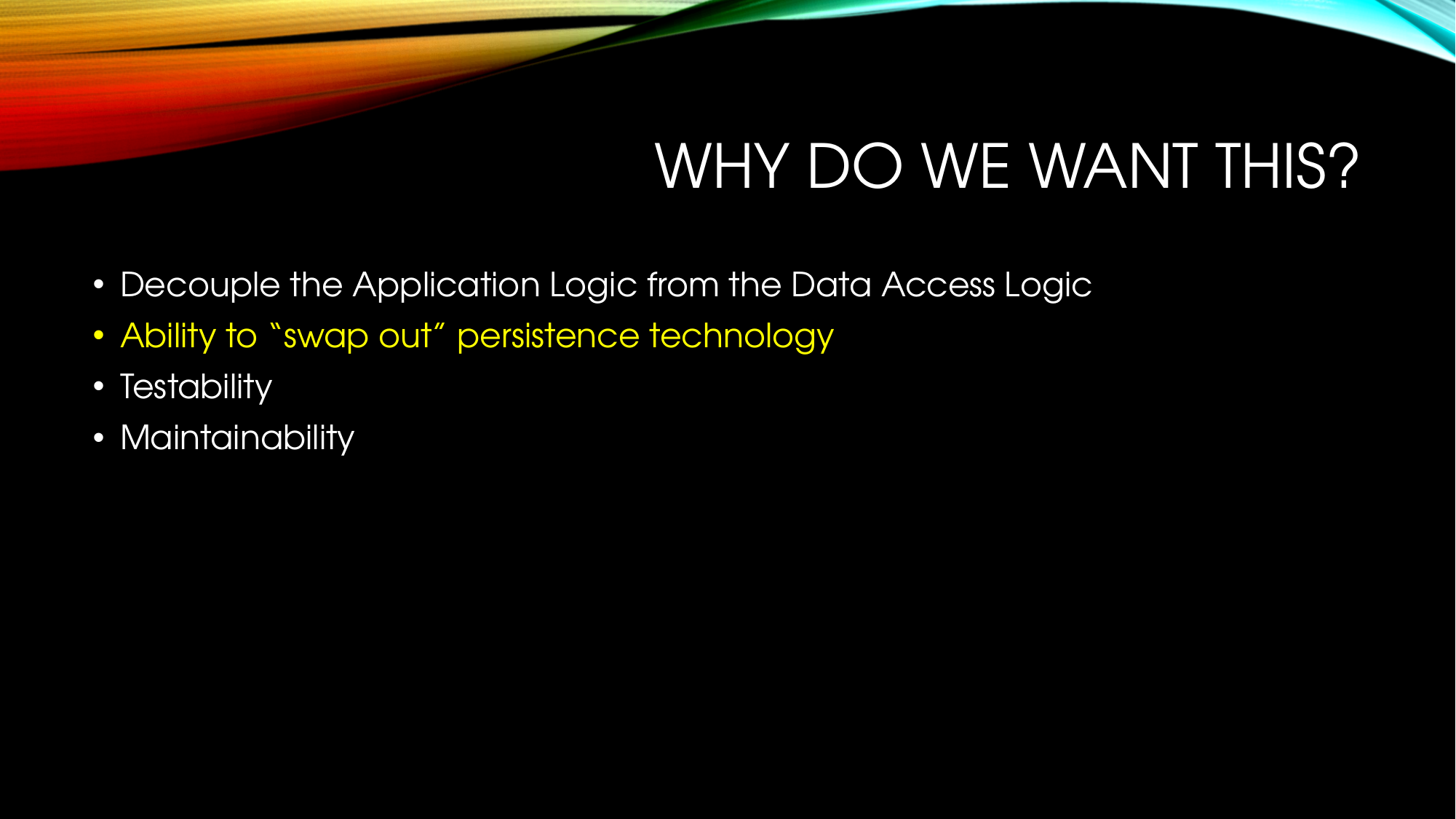

# Why do we want this?
Decouple the Application Logic from the Data Access Logic
Ability to “swap out” persistence technology
Testability
Maintainability